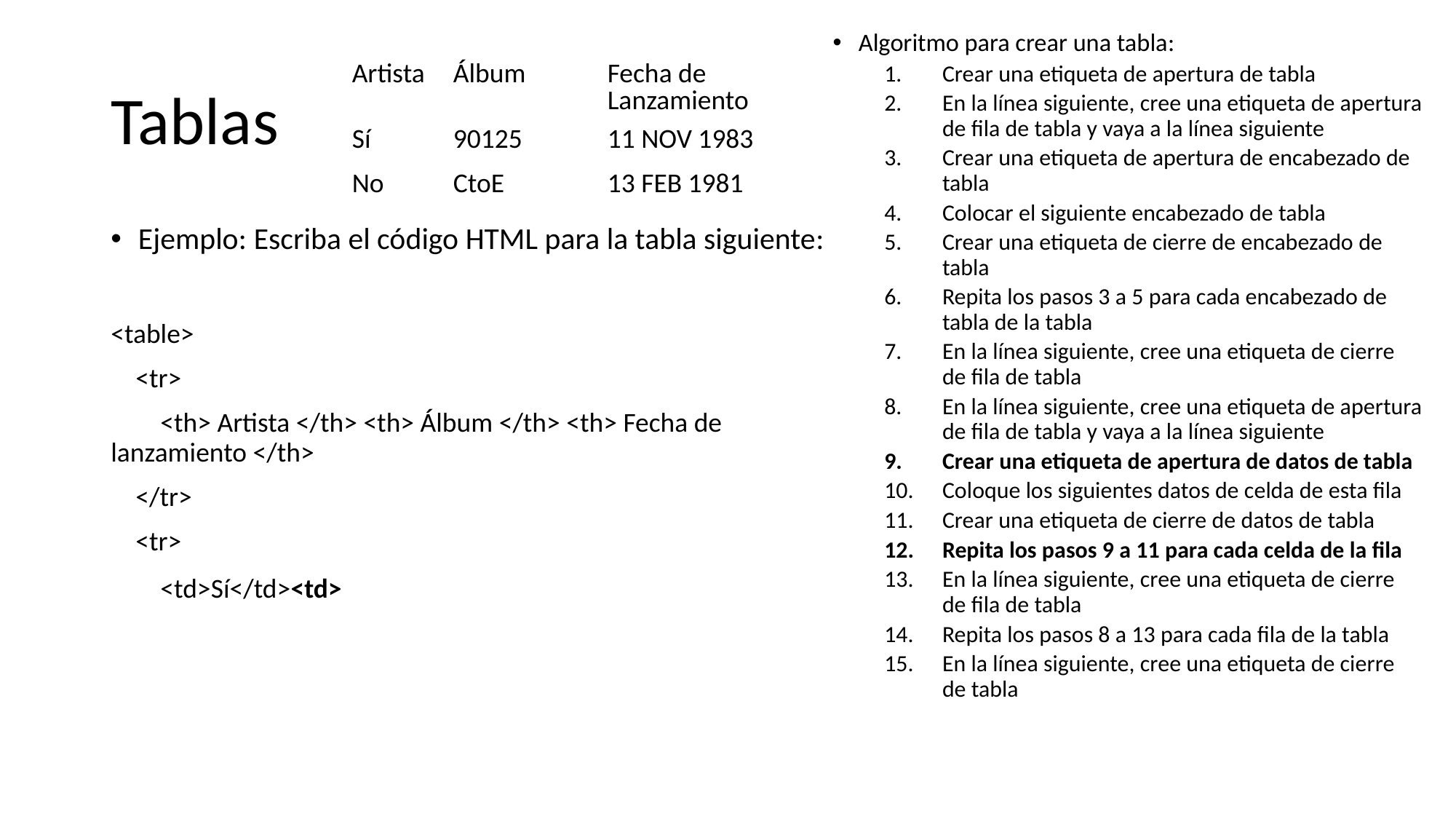

Algoritmo para crear una tabla:
Crear una etiqueta de apertura de tabla
En la línea siguiente, cree una etiqueta de apertura de fila de tabla y vaya a la línea siguiente
Crear una etiqueta de apertura de encabezado de tabla
Colocar el siguiente encabezado de tabla
Crear una etiqueta de cierre de encabezado de tabla
Repita los pasos 3 a 5 para cada encabezado de tabla de la tabla
En la línea siguiente, cree una etiqueta de cierre de fila de tabla
En la línea siguiente, cree una etiqueta de apertura de fila de tabla y vaya a la línea siguiente
Crear una etiqueta de apertura de datos de tabla
Coloque los siguientes datos de celda de esta fila
Crear una etiqueta de cierre de datos de tabla
Repita los pasos 9 a 11 para cada celda de la fila
En la línea siguiente, cree una etiqueta de cierre de fila de tabla
Repita los pasos 8 a 13 para cada fila de la tabla
En la línea siguiente, cree una etiqueta de cierre de tabla
# Tablas
| Artista | Álbum | Fecha de Lanzamiento |
| --- | --- | --- |
| Sí | 90125 | 11 NOV 1983 |
| No | CtoE | 13 FEB 1981 |
Ejemplo: Escriba el código HTML para la tabla siguiente:

<table>
    <tr>
        <th> Artista </th> <th> Álbum </th> <th> Fecha de lanzamiento </th>
    </tr>
    <tr>
        <td>Sí</td><td>